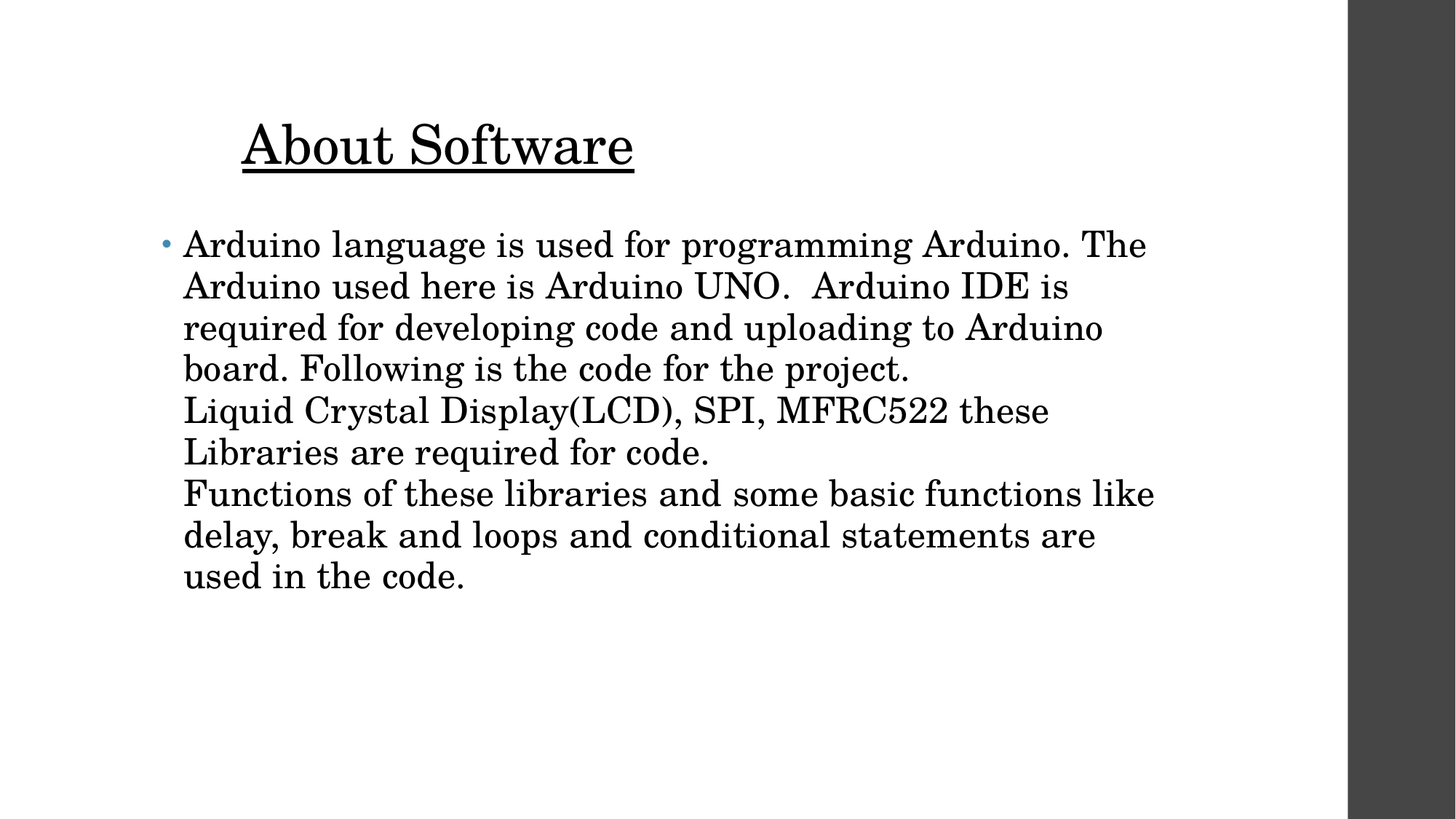

#
About Software
Arduino language is used for programming Arduino. The Arduino used here is Arduino UNO.  Arduino IDE is required for developing code and uploading to Arduino board. Following is the code for the project.
Liquid Crystal Display(LCD), SPI, MFRC522 these Libraries are required for code.
Functions of these libraries and some basic functions like delay, break and loops and conditional statements are used in the code.